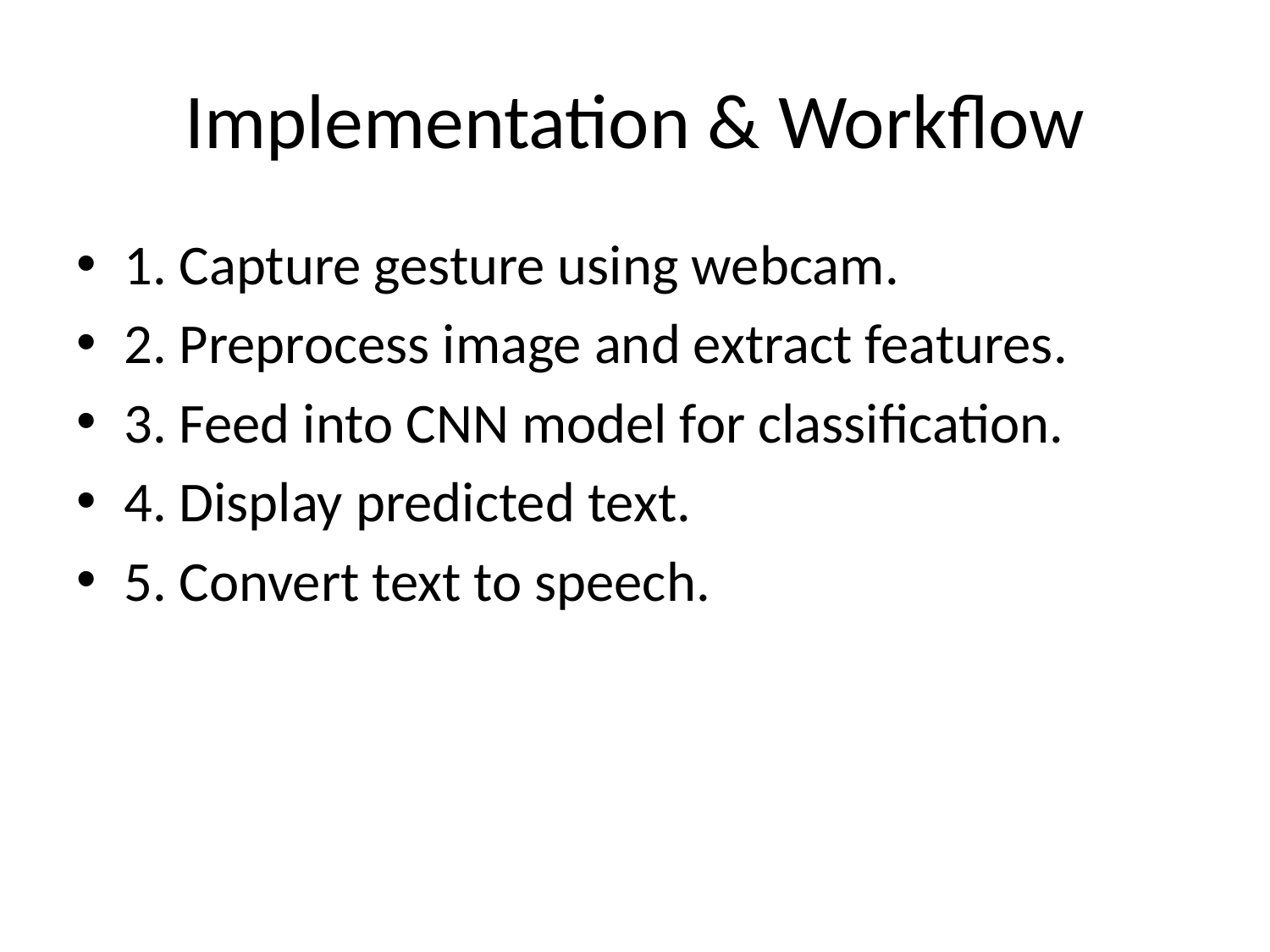

# Implementation & Workflow
1. Capture gesture using webcam.
2. Preprocess image and extract features.
3. Feed into CNN model for classification.
4. Display predicted text.
5. Convert text to speech.